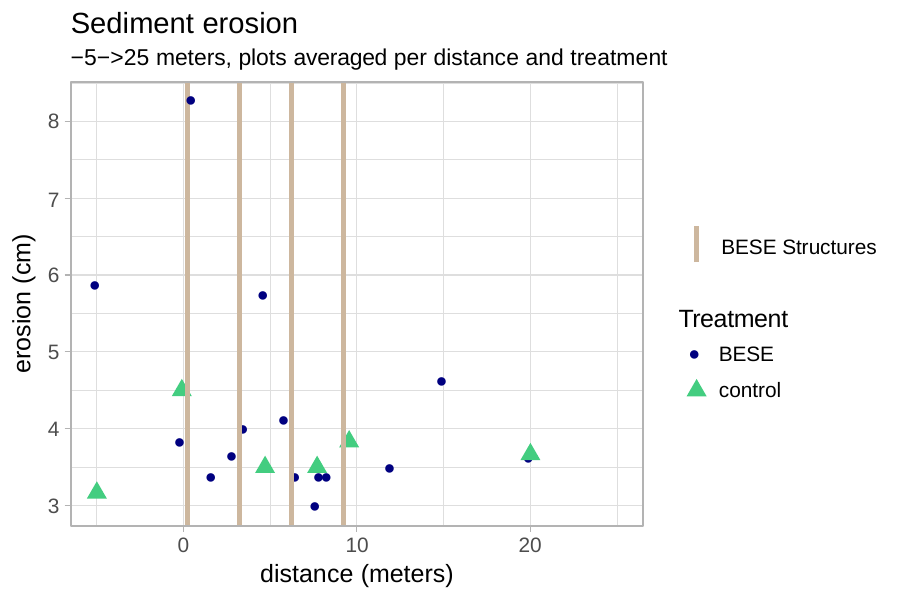

# Sediment erosion
−5−>25 meters, plots averaged per distance and treatment
●
8

7

BESE Structures

erosion (cm)

6
●

●
Treatment
BESE
control

5

●

●
●
4
●

●
●
●

●

● ●●

●
3

0
10
distance (meters)
20
45